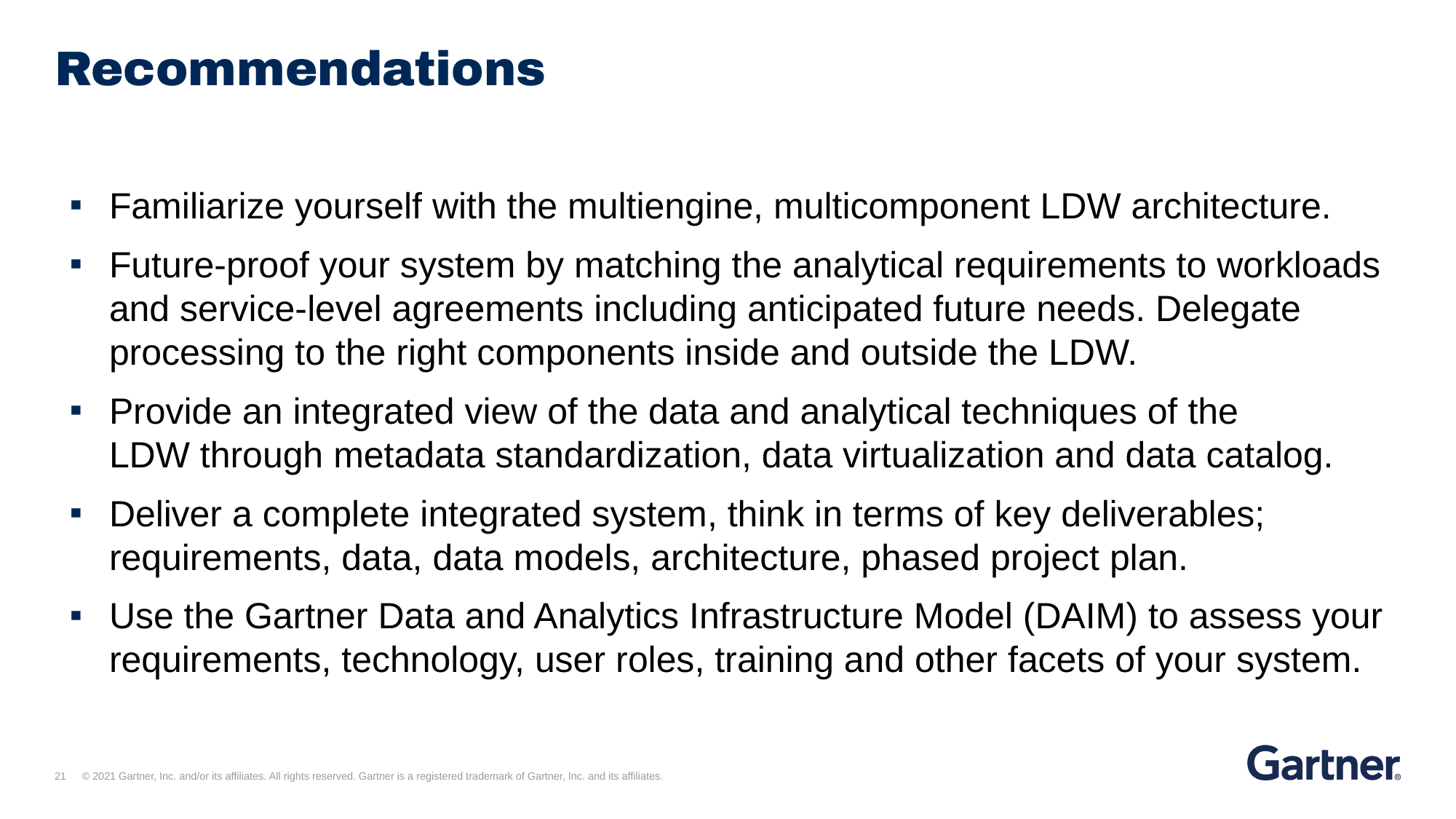

# Recommendations
Familiarize yourself with the multiengine, multicomponent LDW architecture.
Future-proof your system by matching the analytical requirements to workloads and service-level agreements including anticipated future needs. Delegate processing to the right components inside and outside the LDW.
Provide an integrated view of the data and analytical techniques of the LDW through metadata standardization, data virtualization and data catalog.
Deliver a complete integrated system, think in terms of key deliverables; requirements, data, data models, architecture, phased project plan.
Use the Gartner Data and Analytics Infrastructure Model (DAIM) to assess your requirements, technology, user roles, training and other facets of your system.